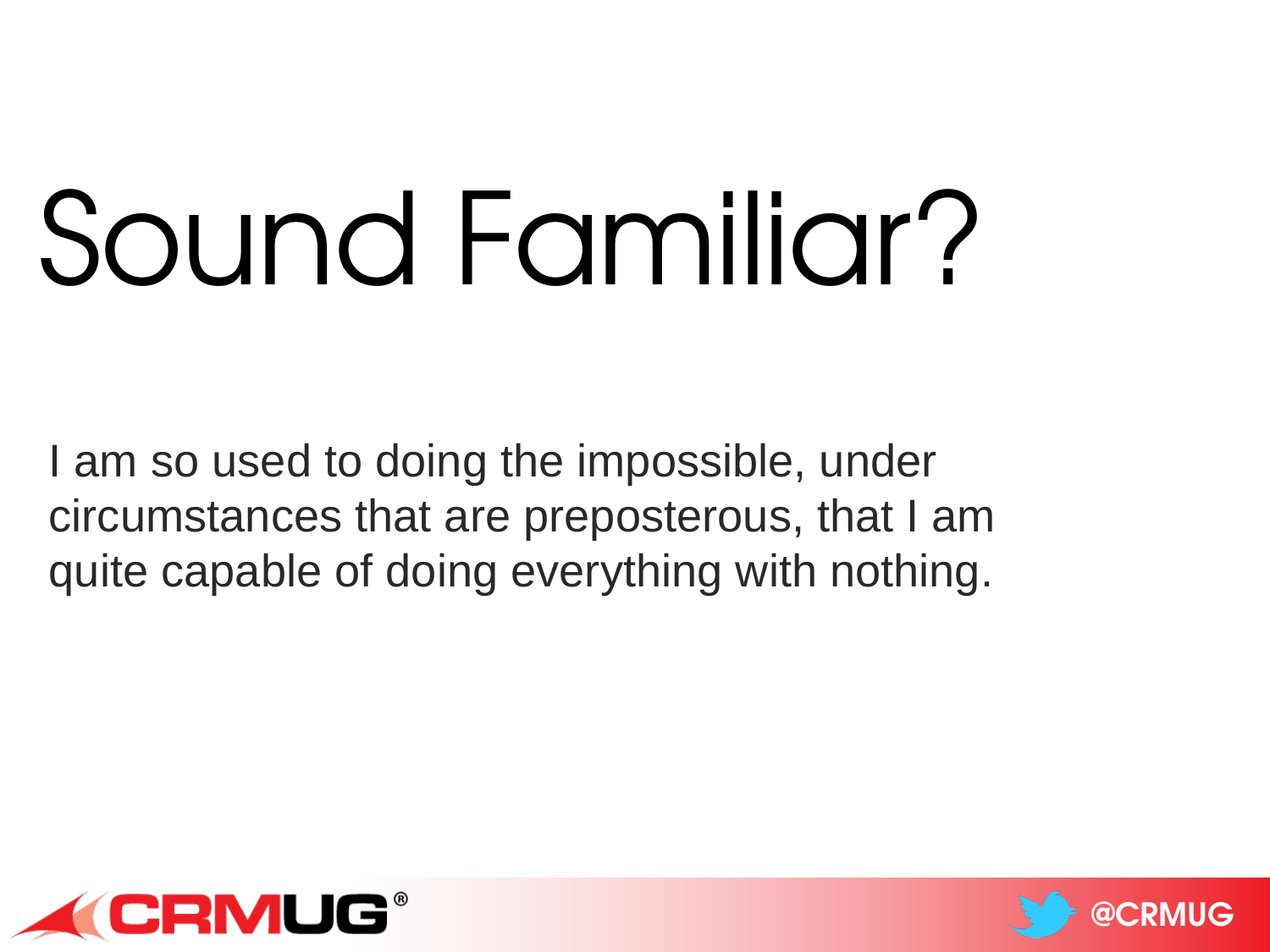

# Sound Familiar?
I am so used to doing the impossible, under circumstances that are preposterous, that I am quite capable of doing everything with nothing.